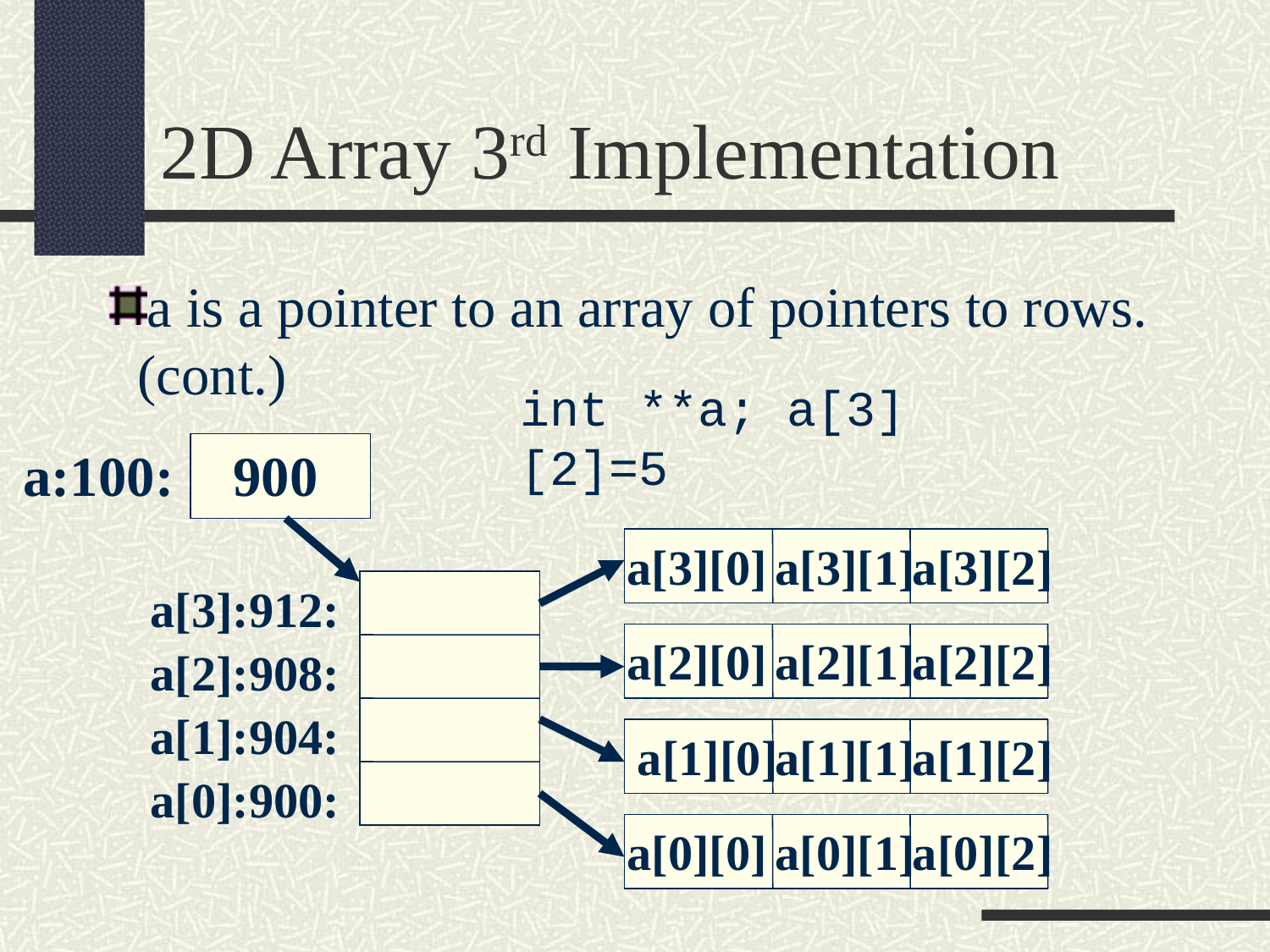

2D Array 3rd Implementation
a is a pointer to an array of pointers to rows. (cont.)

int **a; a[3][2]=5
a:100:

 900

a[3][0]

a[3][1]

a[3][2]

a[3]:912:

a[2][0]

a[2][1]

a[2][2]

a[2]:908:

a[1]:904:

a[1][0]
a[1][1]

a[1][2]

a[0]:900:

a[0][0]

a[0][1]

a[0][2]